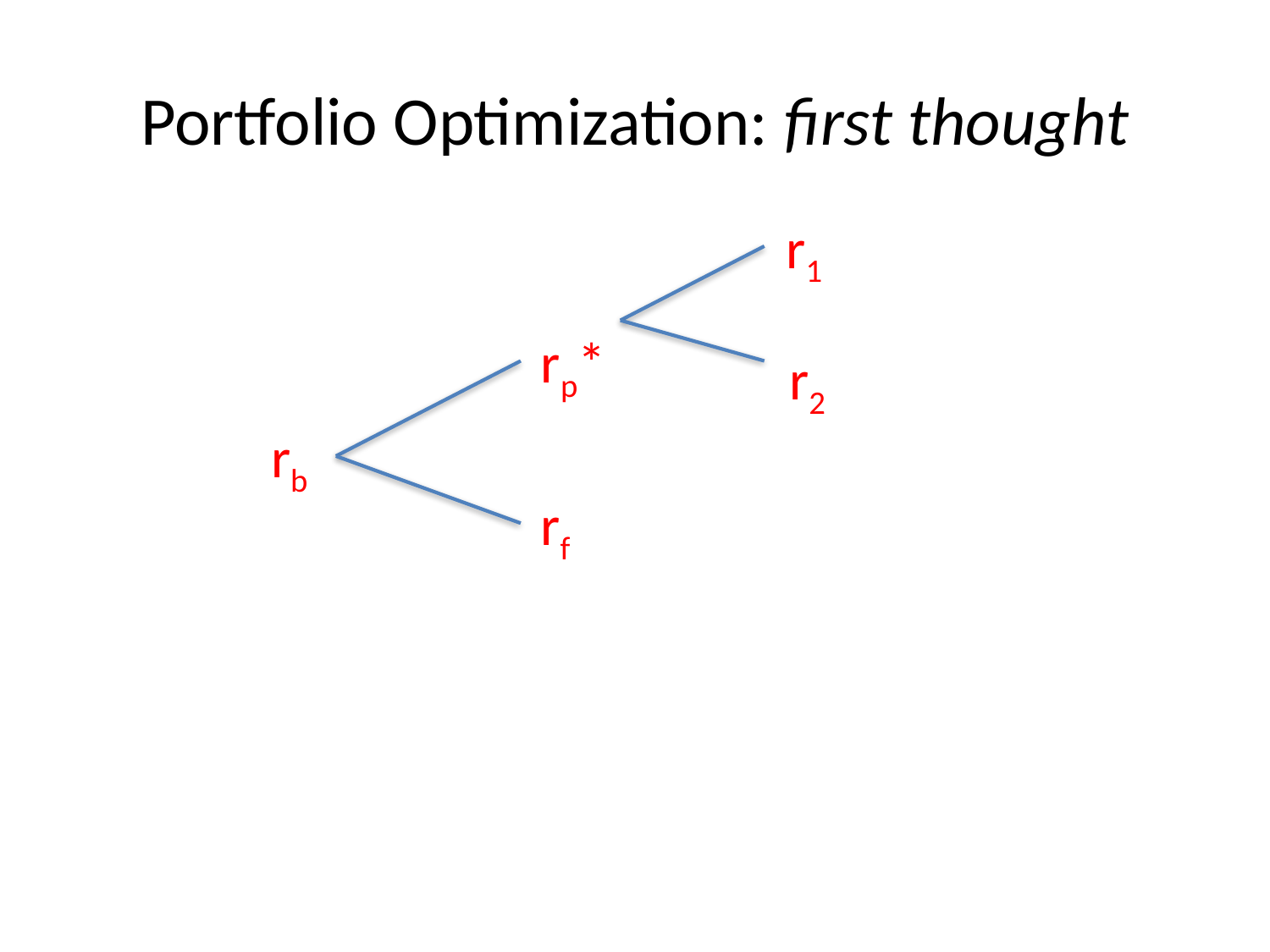

# Portfolio Optimization: first thought
r1
rp*
r2

rb
rf